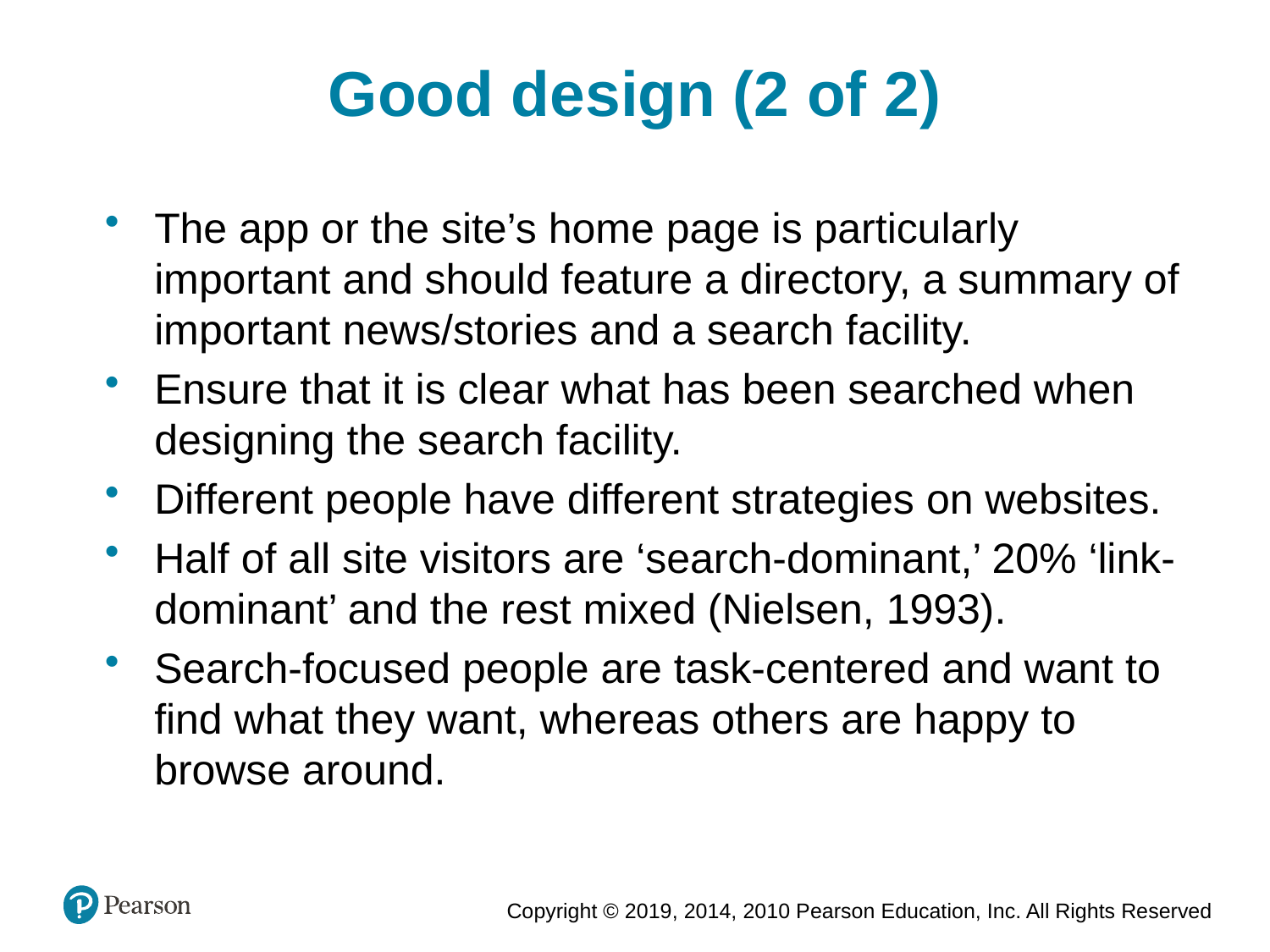

Good design (2 of 2)
The app or the site’s home page is particularly important and should feature a directory, a summary of important news/stories and a search facility.
Ensure that it is clear what has been searched when designing the search facility.
Different people have different strategies on websites.
Half of all site visitors are ‘search-dominant,’ 20% ‘link-dominant’ and the rest mixed (Nielsen, 1993).
Search-focused people are task-centered and want to find what they want, whereas others are happy to browse around.